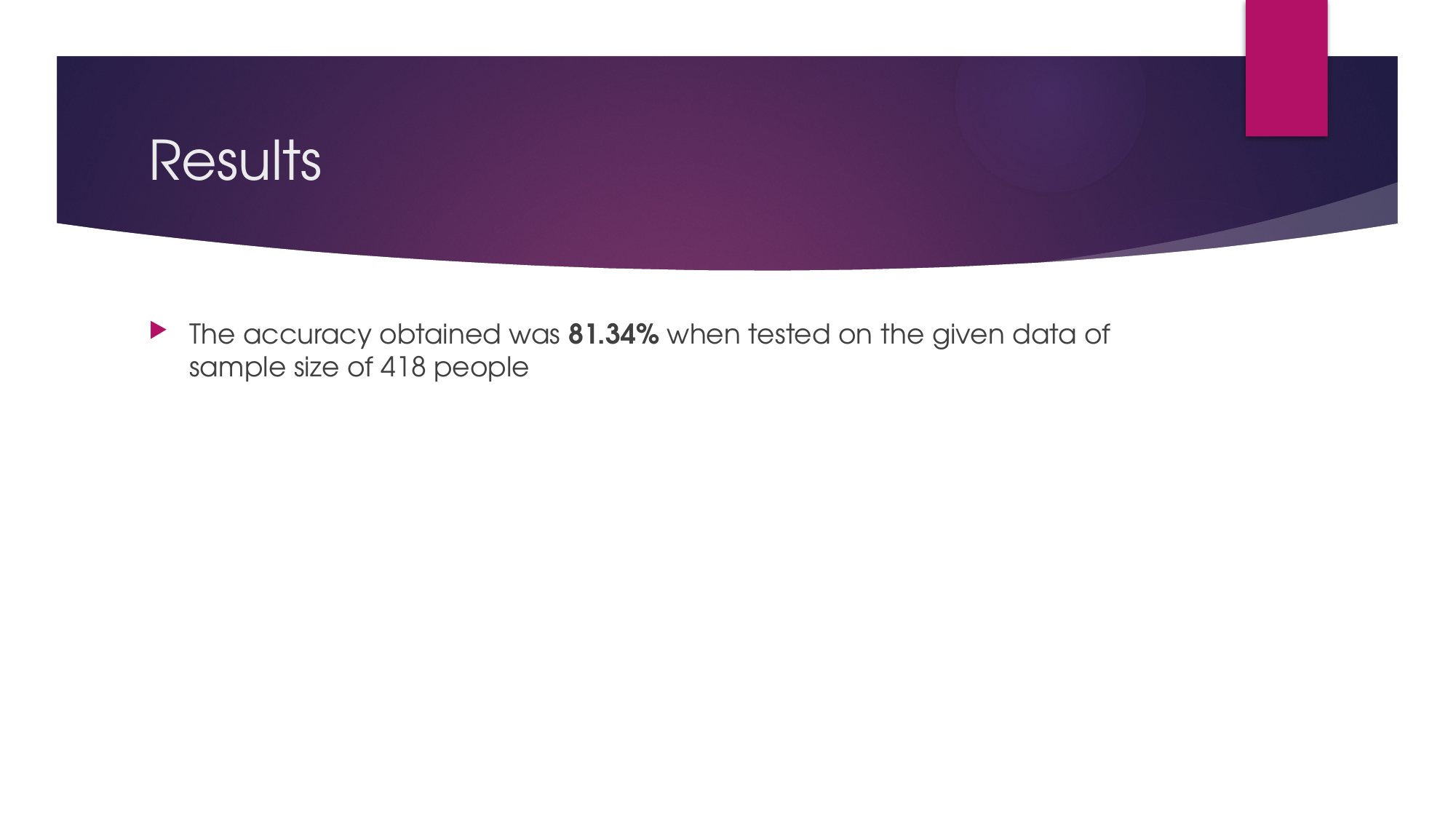

# Results
The accuracy obtained was 81.34% when tested on the given data of sample size of 418 people